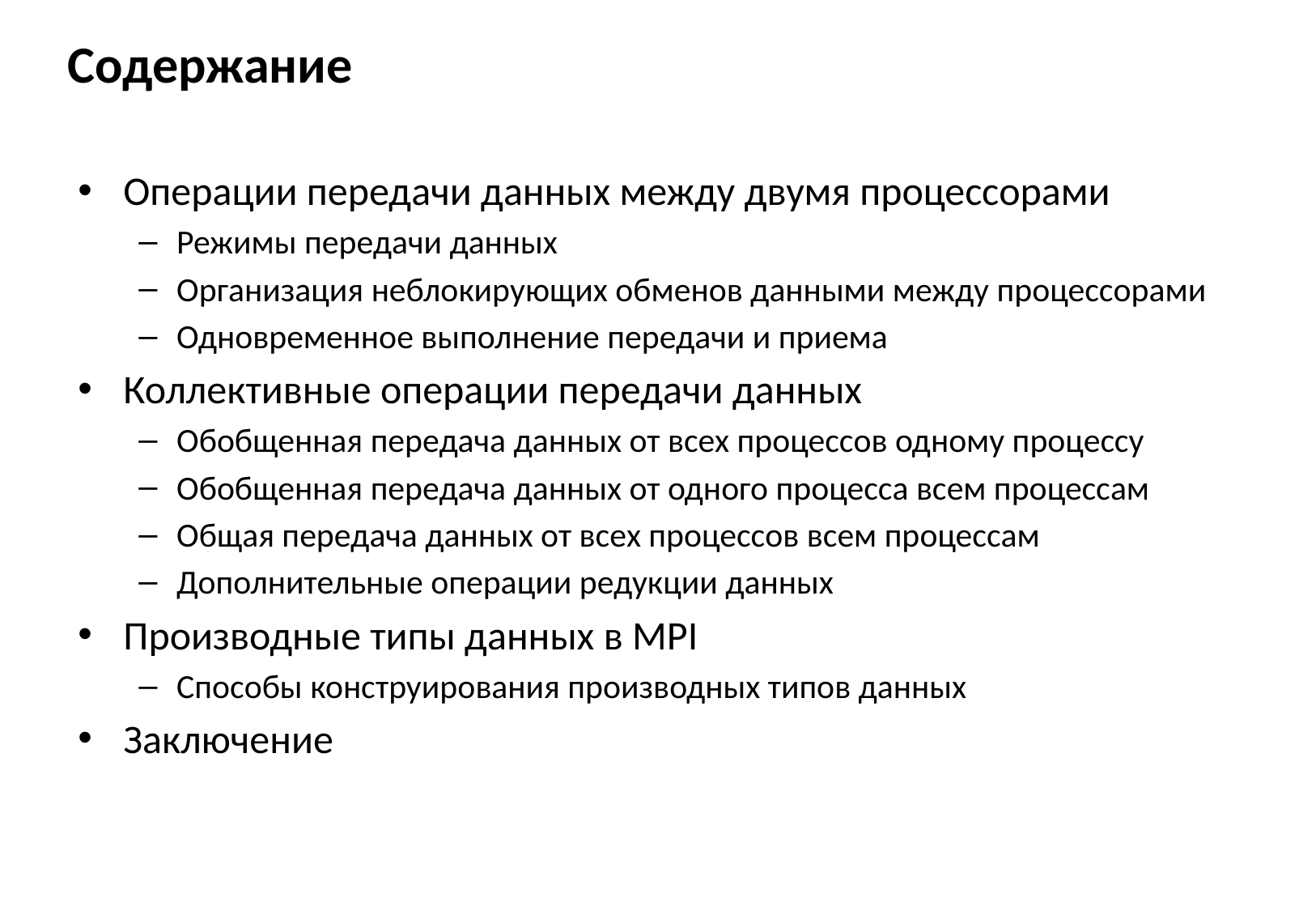

# Содержание
Операции передачи данных между двумя процессорами
Режимы передачи данных
Организация неблокирующих обменов данными между процессорами
Одновременное выполнение передачи и приема
Коллективные операции передачи данных
Обобщенная передача данных от всех процессов одному процессу
Обобщенная передача данных от одного процесса всем процессам
Общая передача данных от всех процессов всем процессам
Дополнительные операции редукции данных
Производные типы данных в MPI
Способы конструирования производных типов данных
Заключение